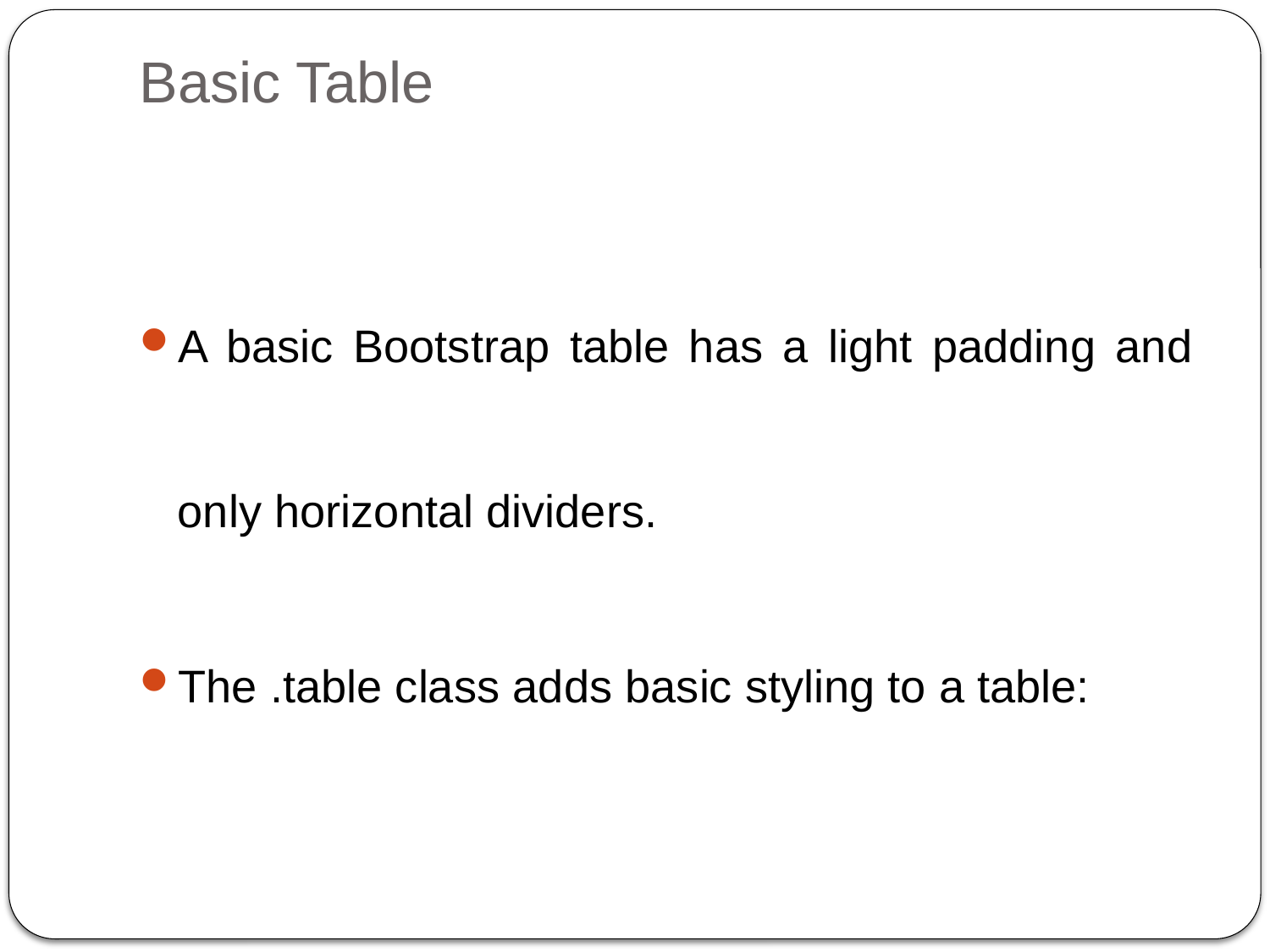

# Basic Table
A basic Bootstrap table has a light padding and only horizontal dividers.
The .table class adds basic styling to a table: